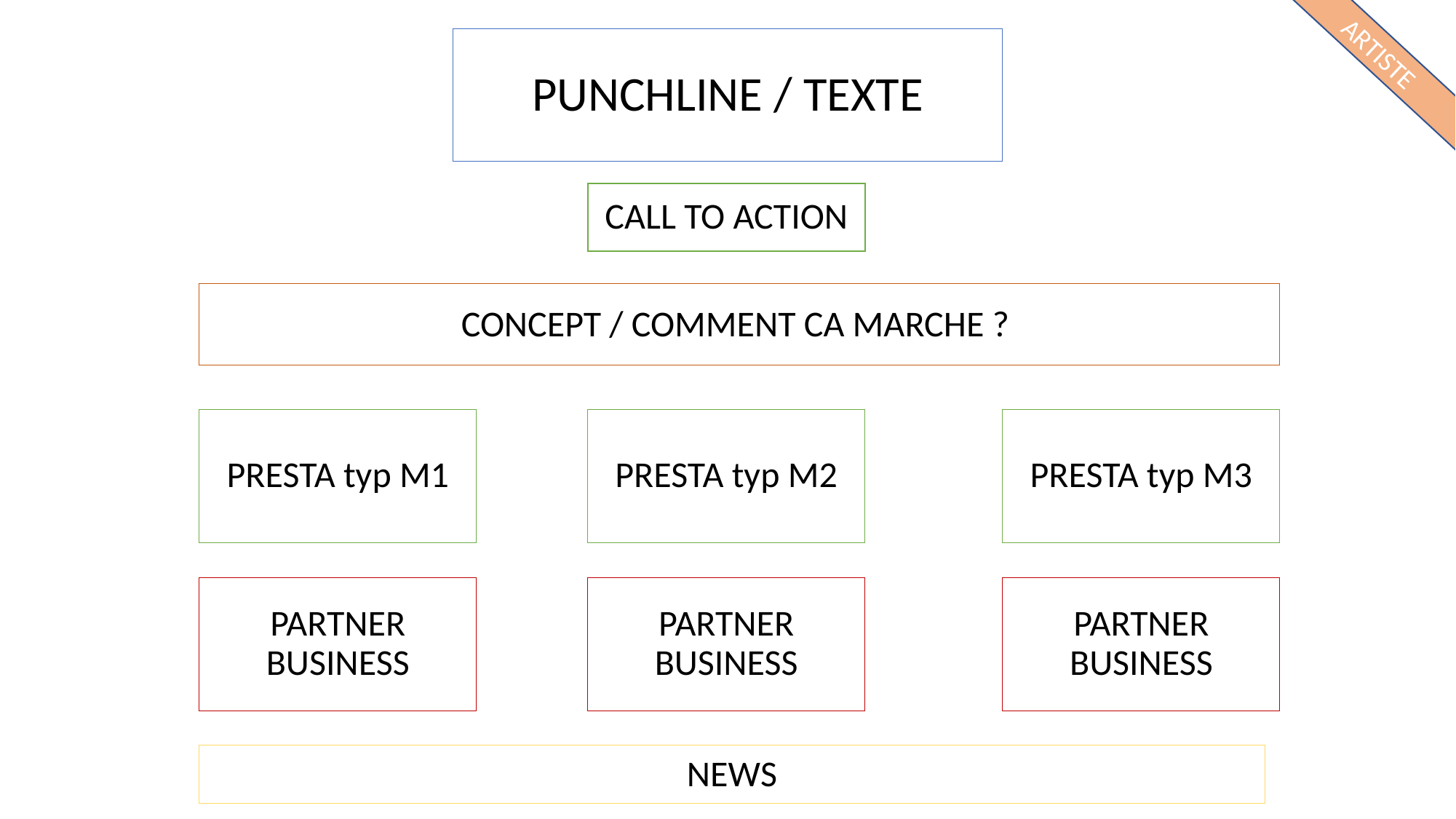

# PUNCHLINE / TEXTE
ARTISTE
CALL TO ACTION
CONCEPT / COMMENT CA MARCHE ?
PRESTA typ M1
PRESTA typ M2
PRESTA typ M3
PARTNER BUSINESS
PARTNER BUSINESS
PARTNER BUSINESS
NEWS